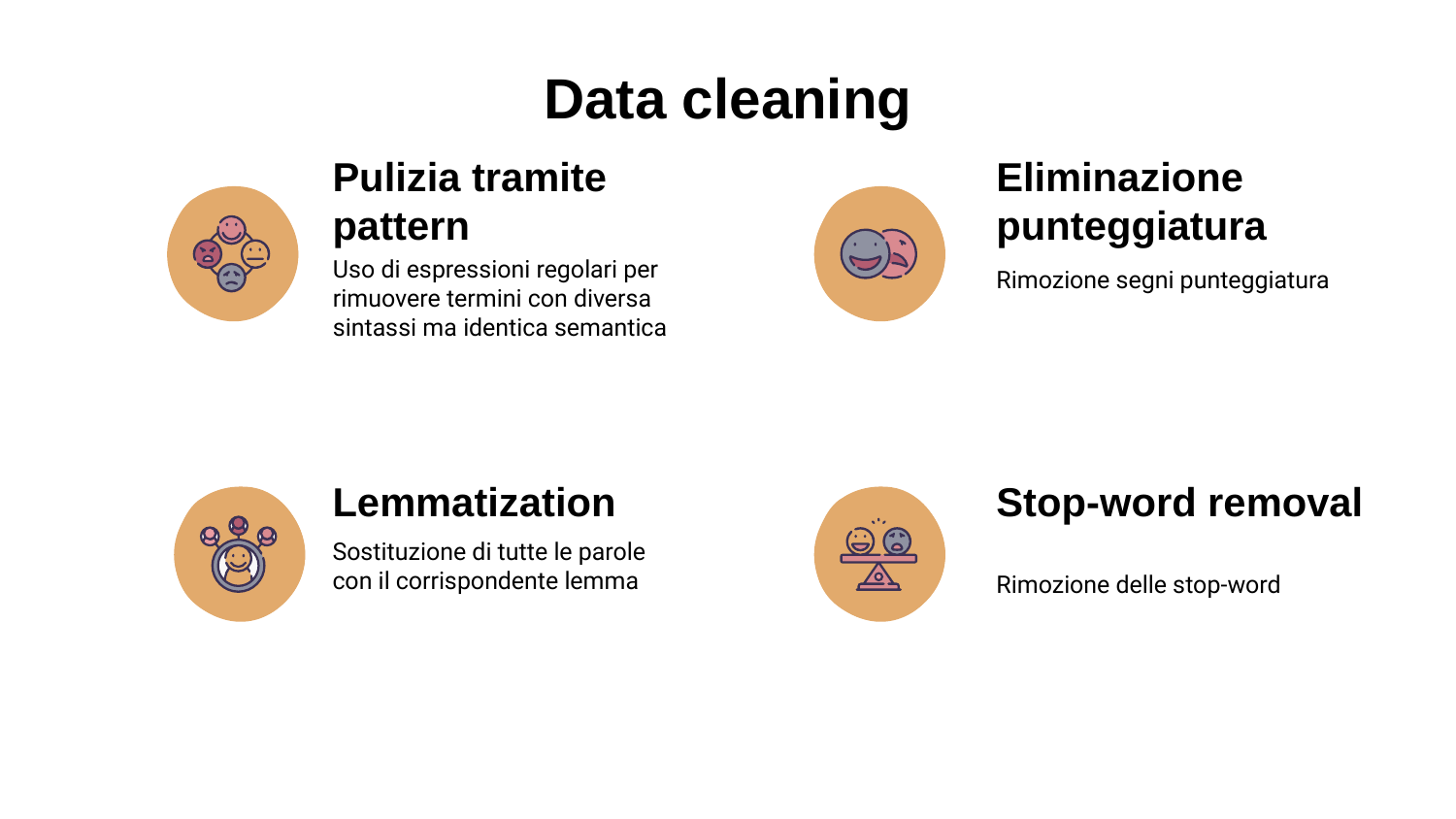

# Data cleaning
Pulizia tramite pattern
Uso di espressioni regolari per rimuovere termini con diversa sintassi ma identica semantica
Eliminazione punteggiatura
Rimozione segni punteggiatura

Stop-word removal
Rimozione delle stop-word
Lemmatization
Sostituzione di tutte le parole con il corrispondente lemma